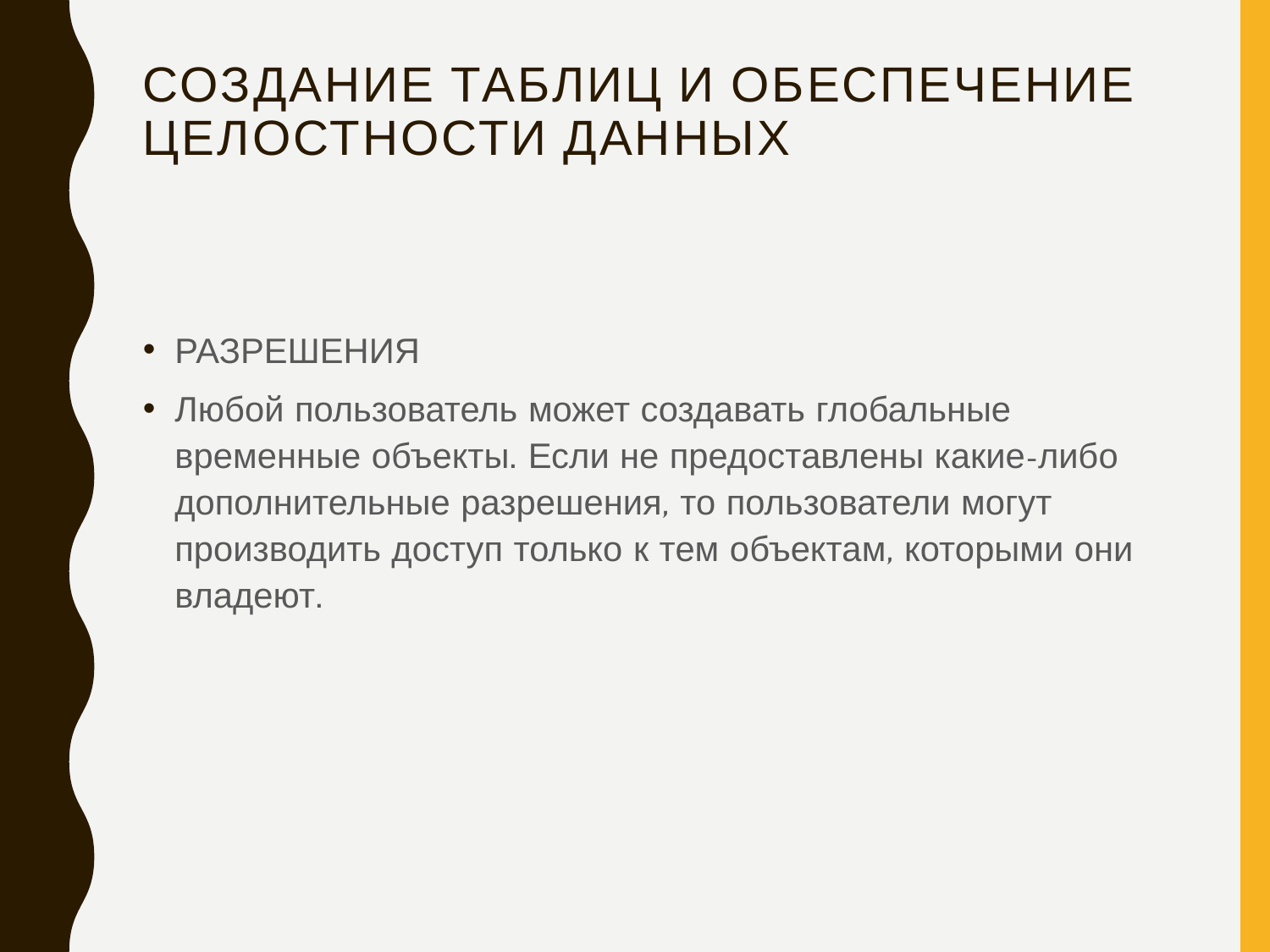

# Создание таблиц и обеспечение целостности данных
РАЗРЕШЕНИЯ
Любой пользователь может создавать глобальные временные объекты. Если не предоставлены какие-либо дополнительные разрешения, то пользователи могут производить доступ только к тем объектам, которыми они владеют.